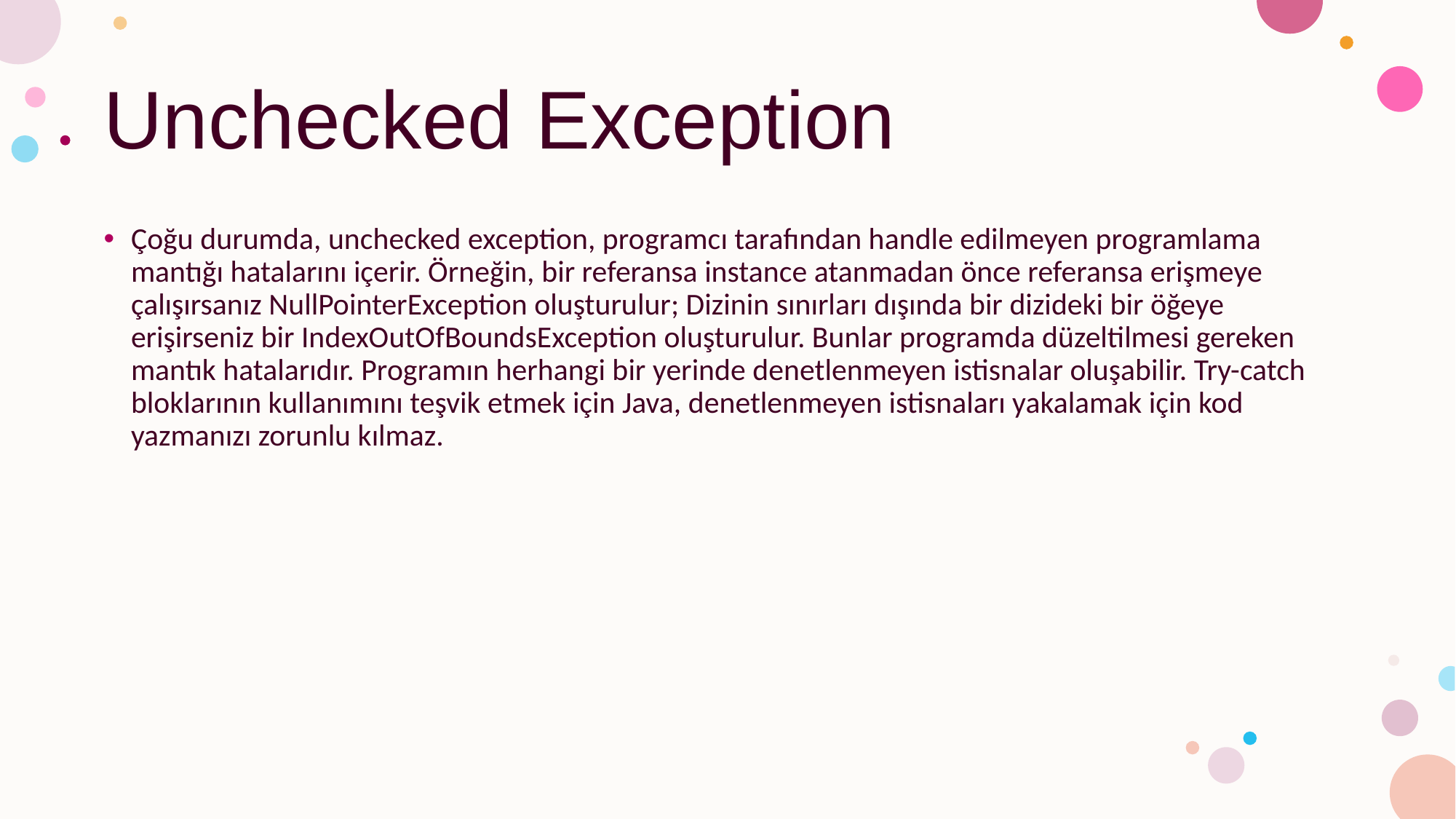

# Unchecked Exception
Çoğu durumda, unchecked exception, programcı tarafından handle edilmeyen programlama mantığı hatalarını içerir. Örneğin, bir referansa instance atanmadan önce referansa erişmeye çalışırsanız NullPointerException oluşturulur; Dizinin sınırları dışında bir dizideki bir öğeye erişirseniz bir IndexOutOfBoundsException oluşturulur. Bunlar programda düzeltilmesi gereken mantık hatalarıdır. Programın herhangi bir yerinde denetlenmeyen istisnalar oluşabilir. Try-catch bloklarının kullanımını teşvik etmek için Java, denetlenmeyen istisnaları yakalamak için kod yazmanızı zorunlu kılmaz.